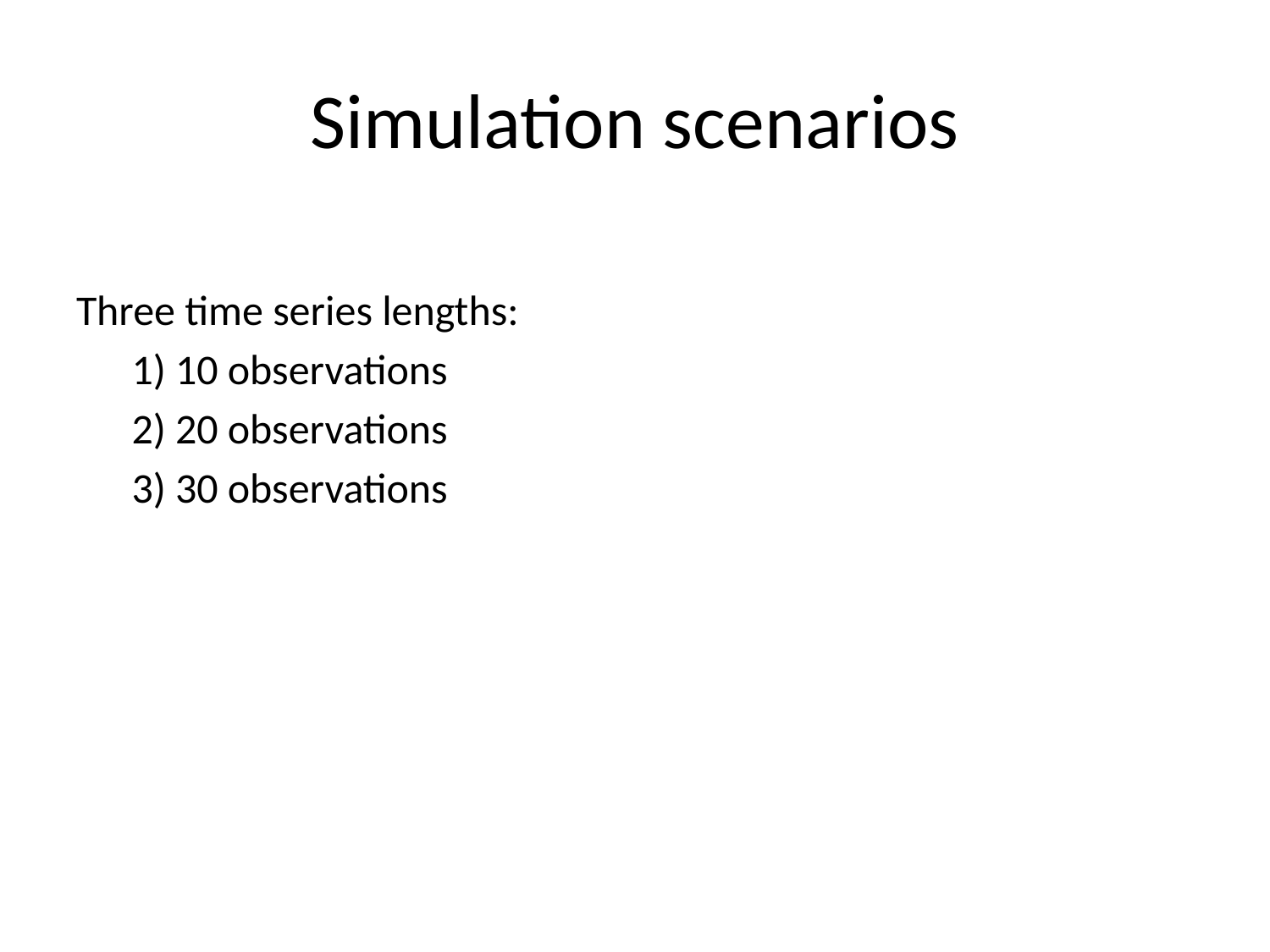

# Simulation scenarios
Three time series lengths:
1) 10 observations
2) 20 observations
3) 30 observations